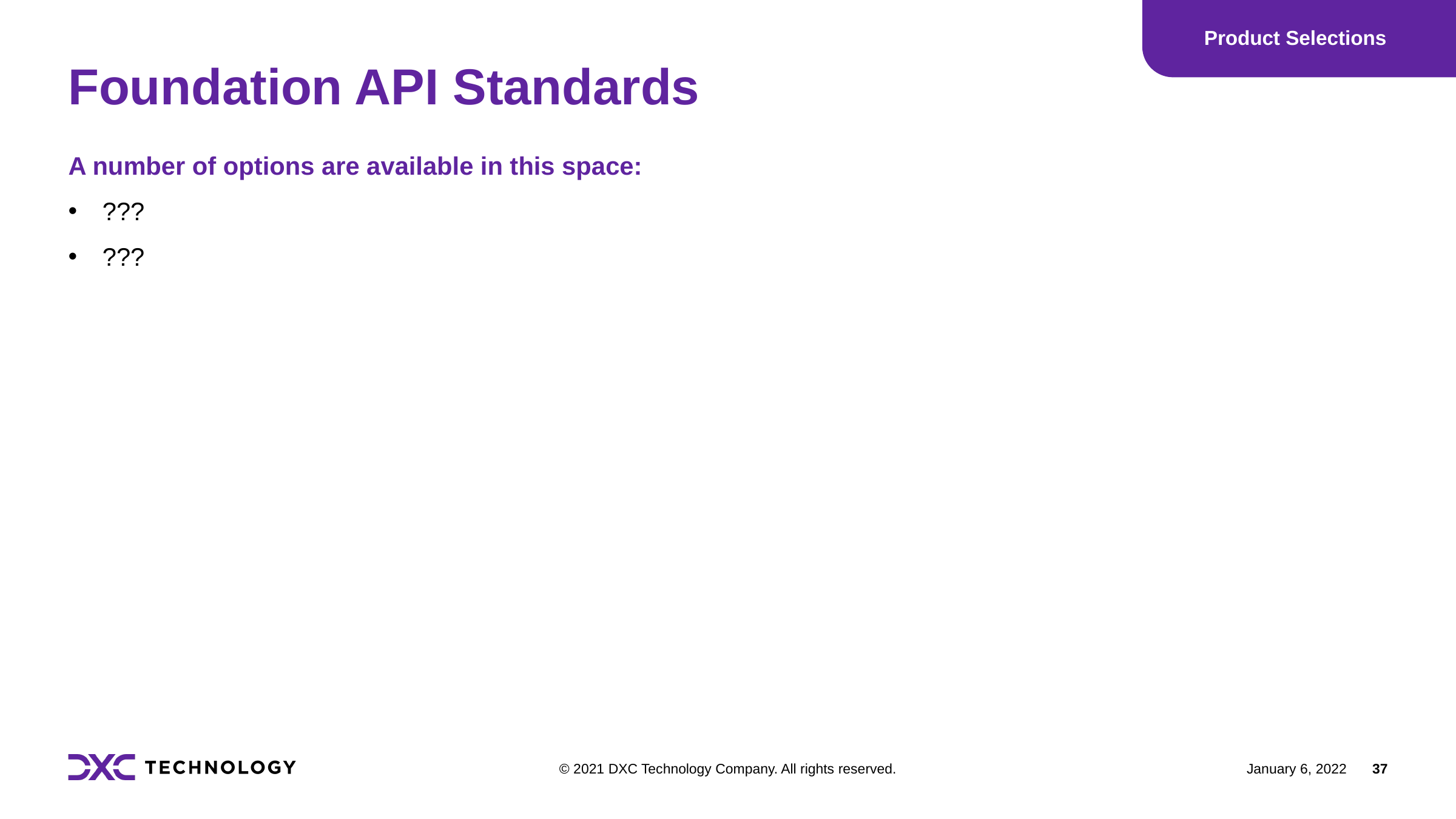

Product Selections
# Foundation API Standards
A number of options are available in this space:
???
???